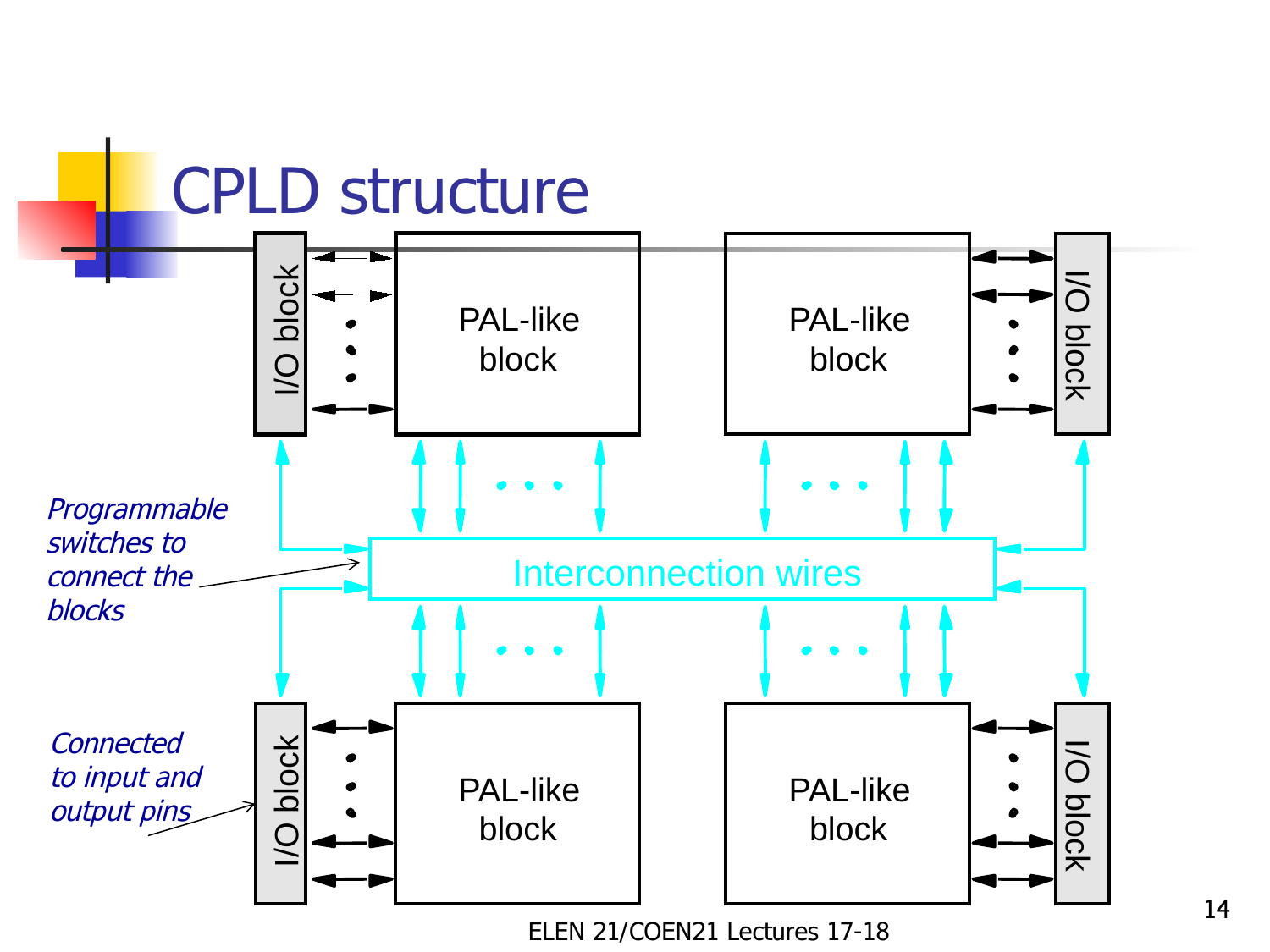

# CPLD structure

PAL-like
PAL-like
I/O block

I/O block

block
block

Programmable switches to connect the blocks

Interconnection wires

Connected to input and output pins

PAL-like
PAL-like
I/O block

I/O block
block
block

14

ELEN 21/COEN21 Lectures 17-18